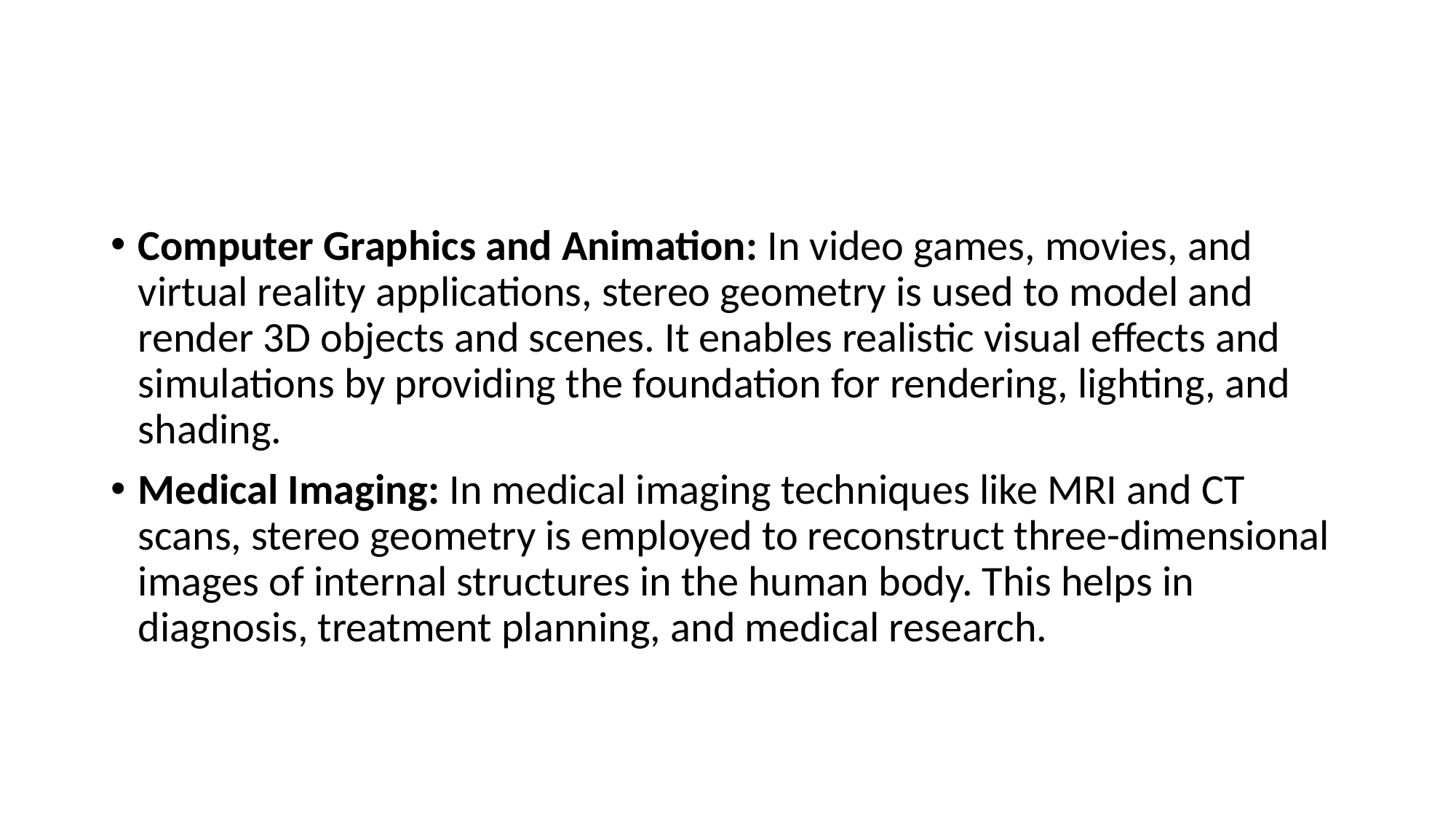

Computer Graphics and Animation: In video games, movies, and virtual reality applications, stereo geometry is used to model and render 3D objects and scenes. It enables realistic visual effects and simulations by providing the foundation for rendering, lighting, and shading.
Medical Imaging: In medical imaging techniques like MRI and CT scans, stereo geometry is employed to reconstruct three-dimensional images of internal structures in the human body. This helps in diagnosis, treatment planning, and medical research.